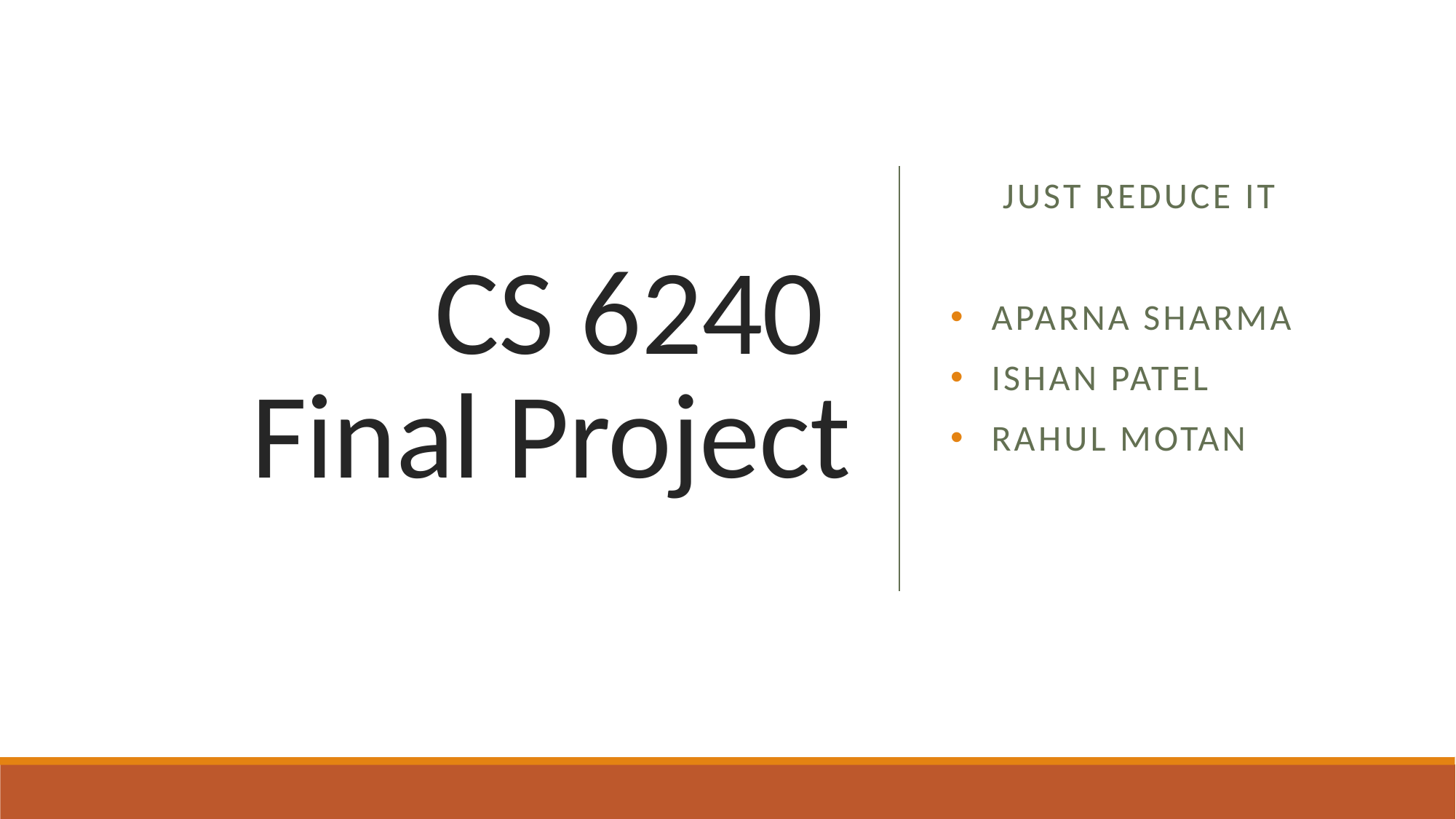

# CS 6240 Final Project
Just reduce it

Aparna Sharma
Ishan Patel
Rahul Motan